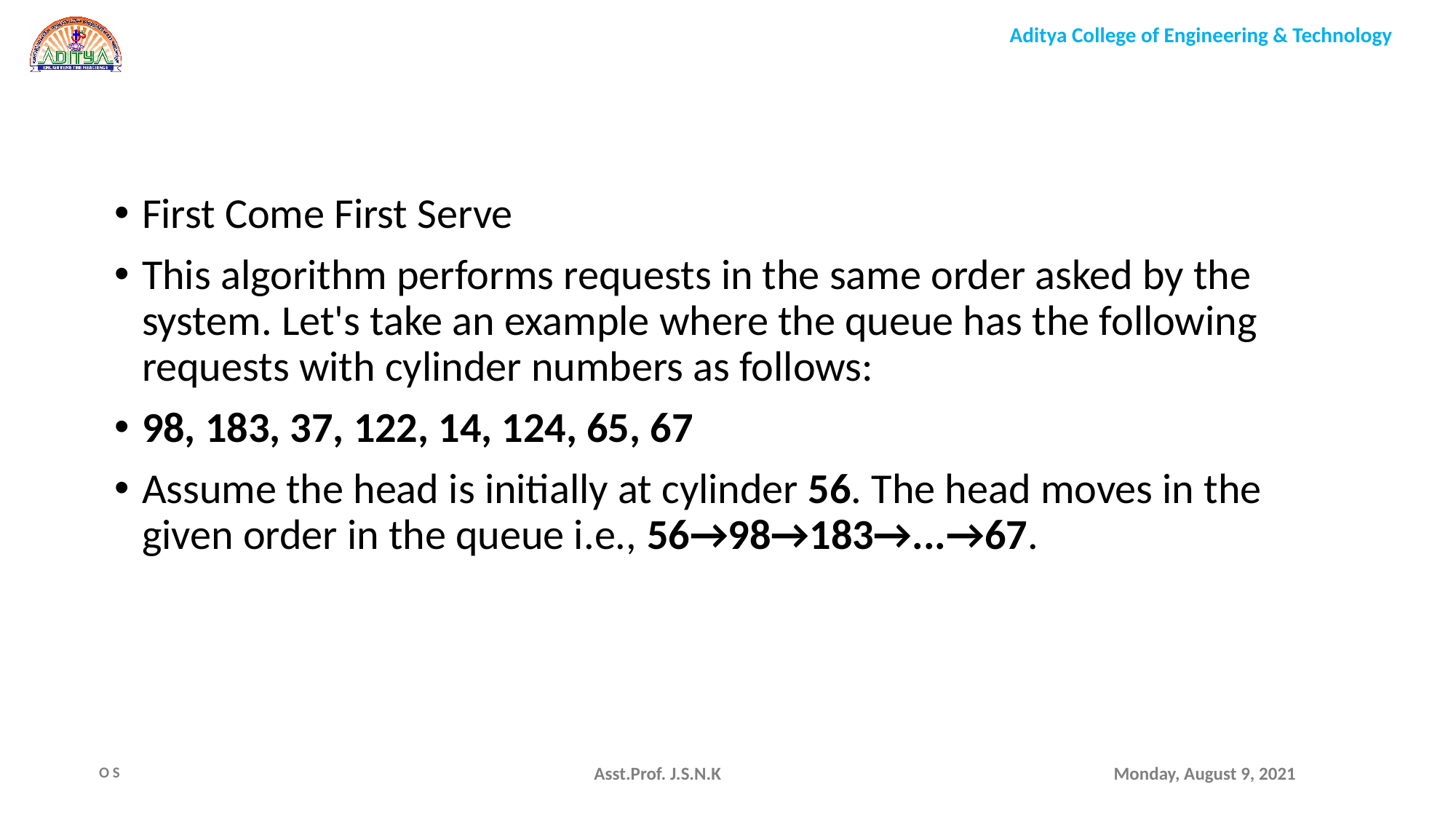

First Come First Serve
This algorithm performs requests in the same order asked by the system. Let's take an example where the queue has the following requests with cylinder numbers as follows:
98, 183, 37, 122, 14, 124, 65, 67
Assume the head is initially at cylinder 56. The head moves in the given order in the queue i.e., 56→98→183→...→67.
Asst.Prof. J.S.N.K
Monday, August 9, 2021